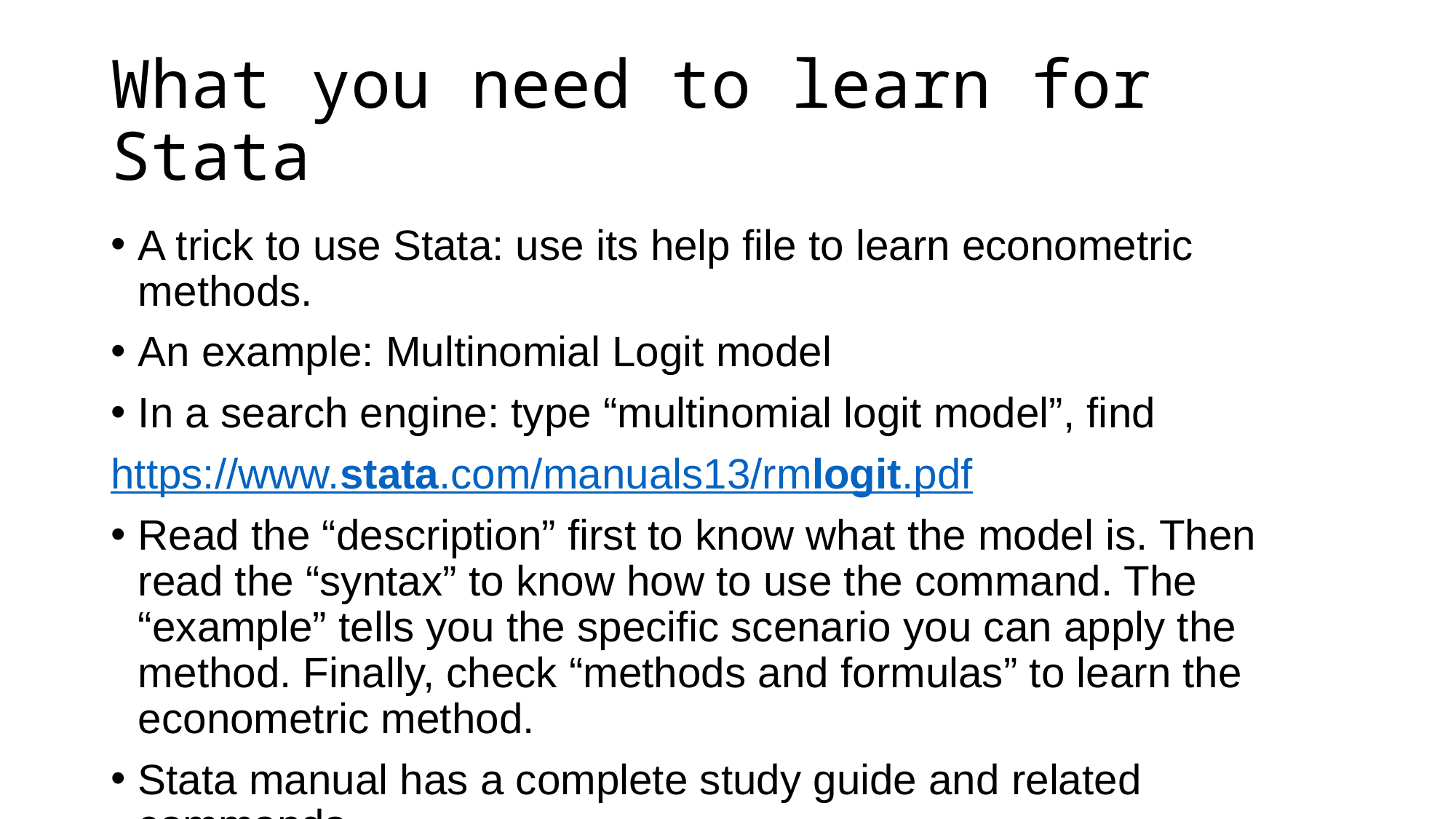

# What you need to learn for Stata
A trick to use Stata: use its help file to learn econometric methods.
An example: Multinomial Logit model
In a search engine: type “multinomial logit model”, find
https://www.stata.com/manuals13/rmlogit.pdf
Read the “description” first to know what the model is. Then read the “syntax” to know how to use the command. The “example” tells you the specific scenario you can apply the method. Finally, check “methods and formulas” to learn the econometric method.
Stata manual has a complete study guide and related commands.